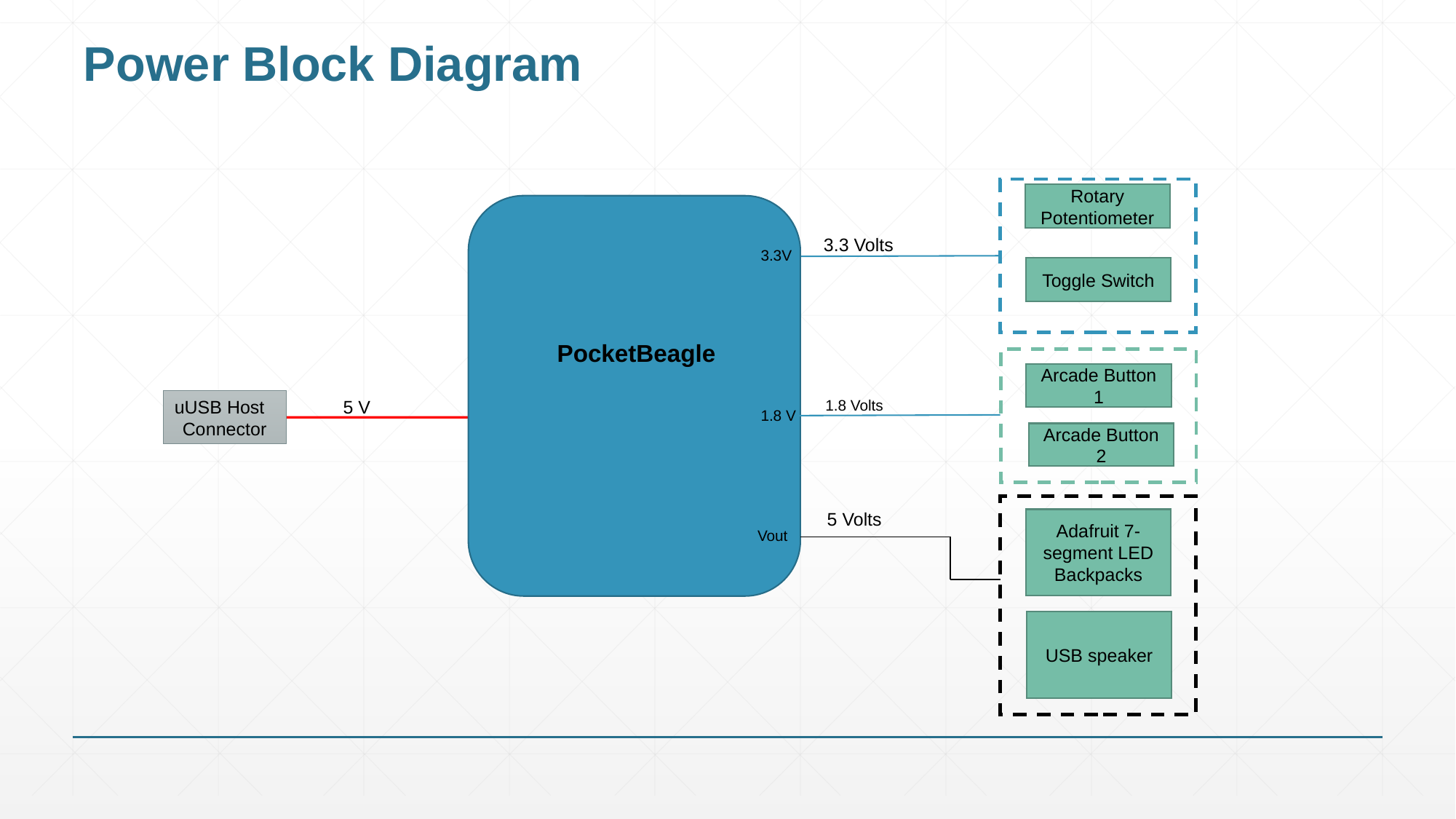

# Power Block Diagram

Rotary Potentiometer

3.3 Volts
3.3V
Toggle Switch
PocketBeagle

Arcade Button 1
uUSB Host   Connector
5 V
1.8 Volts
1.8 V
Arcade Button 2

5 Volts
Adafruit 7-segment LED Backpacks
Vout
USB speaker